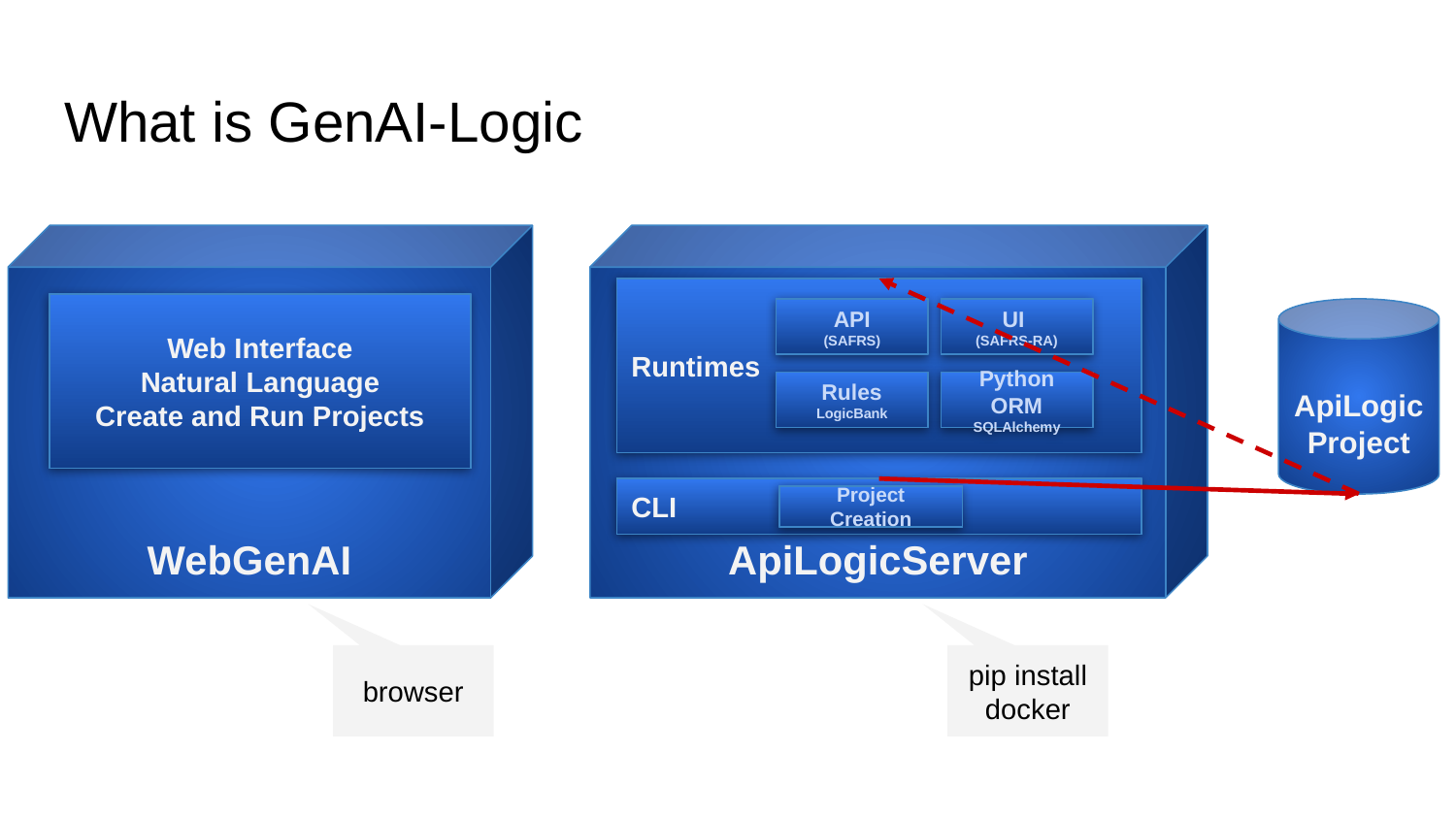

# What is GenAI-Logic
WebGenAI
ApiLogicServer
Runtimes
Web Interface
Natural Language
Create and Run Projects
API
(SAFRS)
UI
(SAFRS-RA)
ApiLogicProject
Rules
LogicBank
Python ORM
SQLAlchemy
CLI
Project Creation
browser
pip install
docker